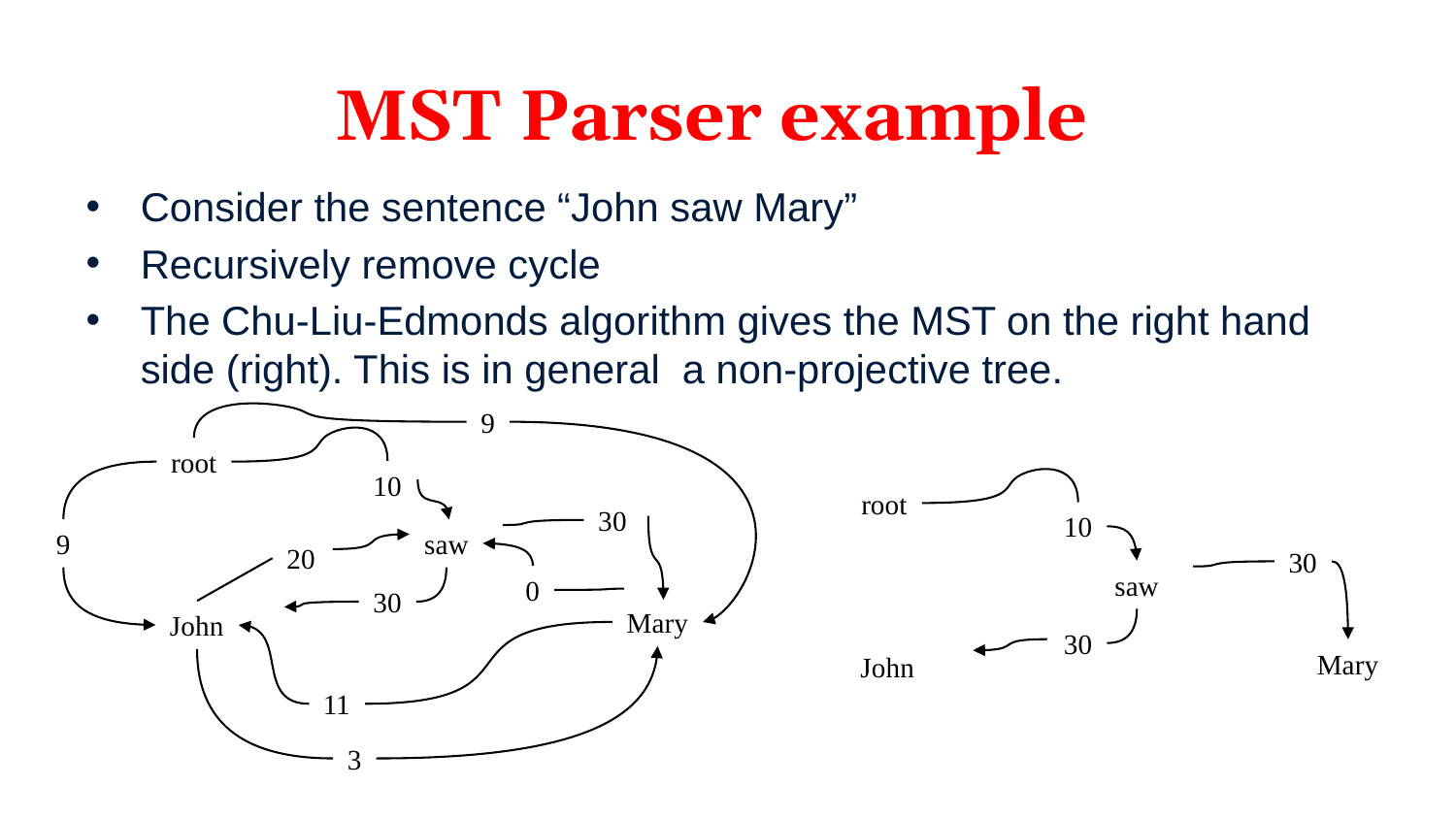

# MST Parser example
Consider the sentence “John saw Mary”
Recursively remove cycle
The Chu-Liu-Edmonds algorithm gives the MST on the right hand side (right). This is in general  a non-projective tree.
9
root
10
30
9
saw
20
0
30
Mary
John
11
3
root
10
30
saw
30
Mary
John